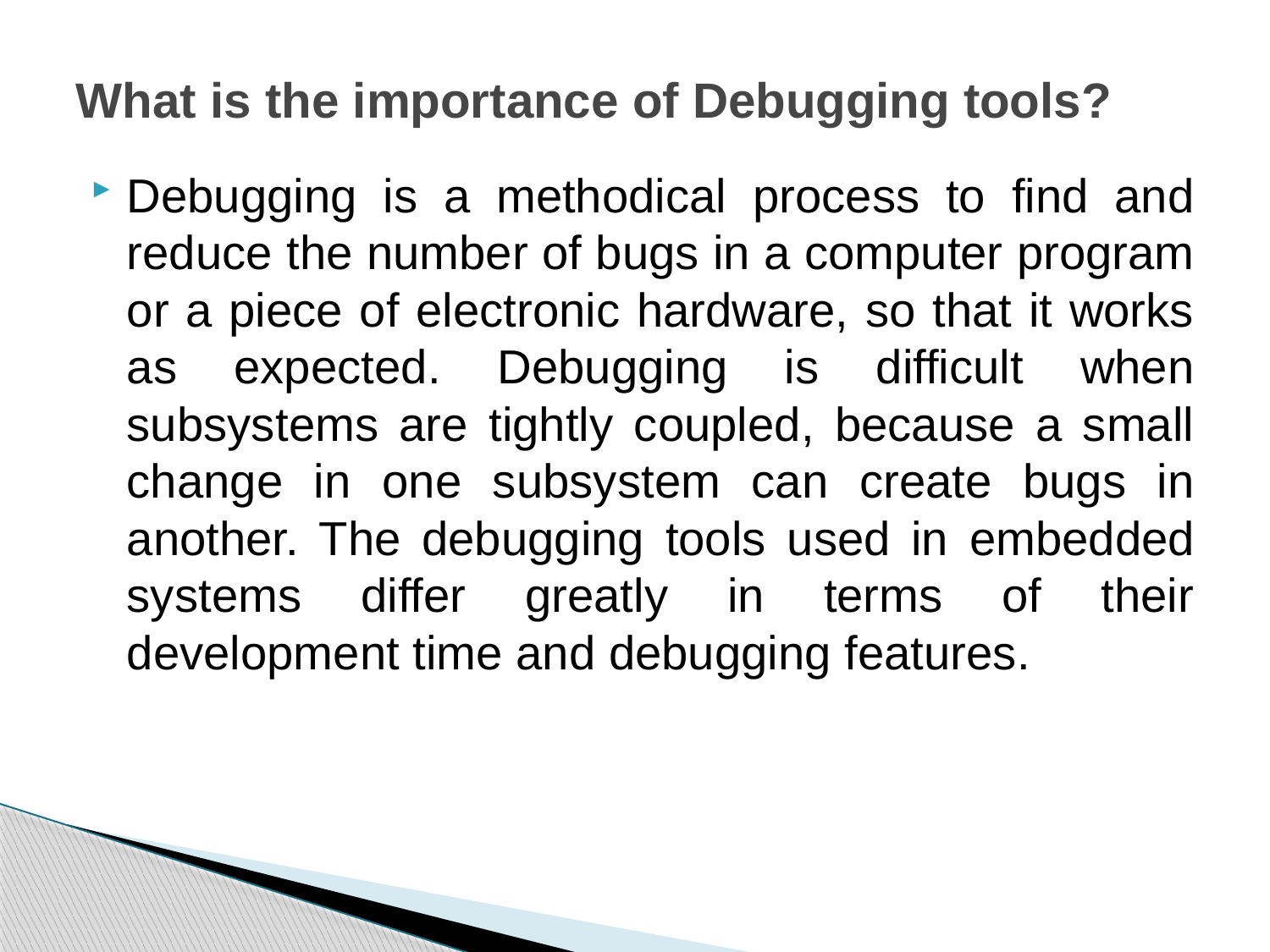

# What is the importance of Debugging tools?
Debugging is a methodical process to find and reduce the number of bugs in a computer program or a piece of electronic hardware, so that it works as expected. Debugging is difficult when subsystems are tightly coupled, because a small change in one subsystem can create bugs in another. The debugging tools used in embedded systems differ greatly in terms of their development time and debugging features.